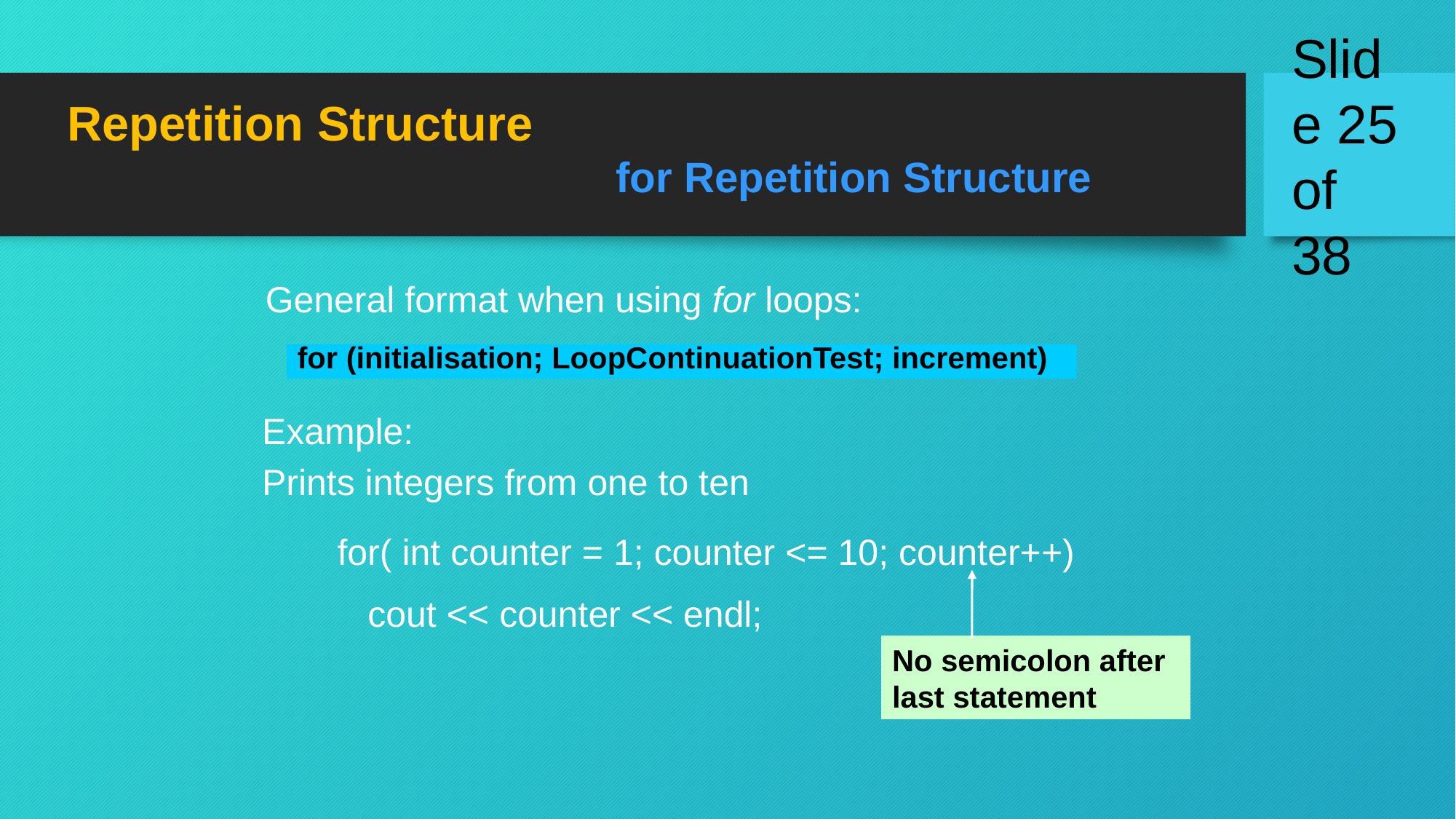

Repetition Structure
for Repetition Structure
General format when using for loops:
for (initialisation; LoopContinuationTest; increment)
Example:
Prints integers from one to ten
for( int counter = 1; counter <= 10; counter++)
   cout << counter << endl;

No semicolon after last statement
Slide 25 of 38